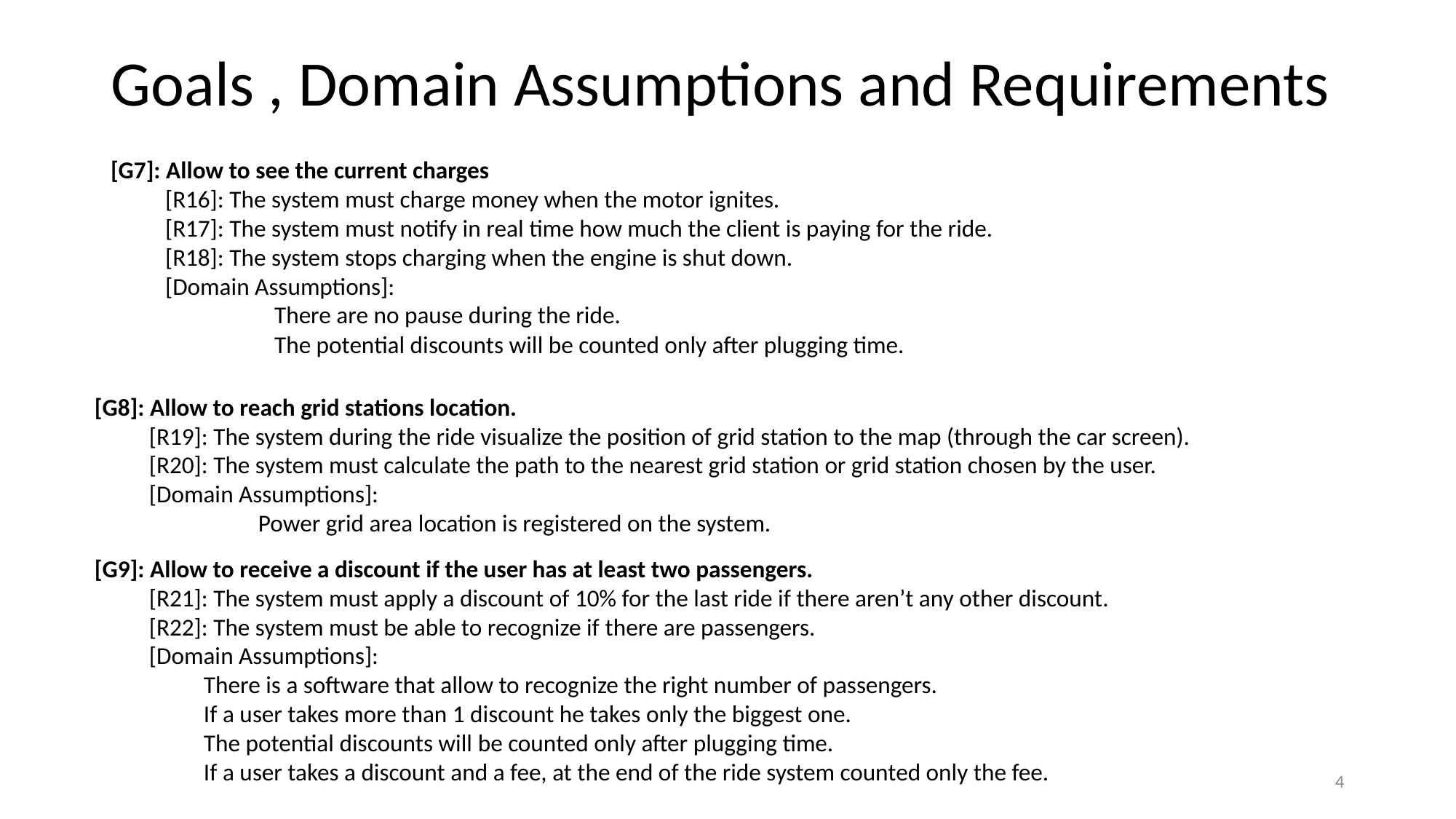

# Goals , Domain Assumptions and Requirements
[G7]: Allow to see the current charges
[R16]: The system must charge money when the motor ignites.
[R17]: The system must notify in real time how much the client is paying for the ride.
[R18]: The system stops charging when the engine is shut down.
[Domain Assumptions]:
	There are no pause during the ride.
	The potential discounts will be counted only after plugging time.

[G8]: Allow to reach grid stations location.
[R19]: The system during the ride visualize the position of grid station to the map (through the car screen).
[R20]: The system must calculate the path to the nearest grid station or grid station chosen by the user.
[Domain Assumptions]:
	Power grid area location is registered on the system.
[G9]: Allow to receive a discount if the user has at least two passengers.
[R21]: The system must apply a discount of 10% for the last ride if there aren’t any other discount.
[R22]: The system must be able to recognize if there are passengers.
[Domain Assumptions]:
There is a software that allow to recognize the right number of passengers.
If a user takes more than 1 discount he takes only the biggest one.
The potential discounts will be counted only after plugging time.
If a user takes a discount and a fee, at the end of the ride system counted only the fee.

4